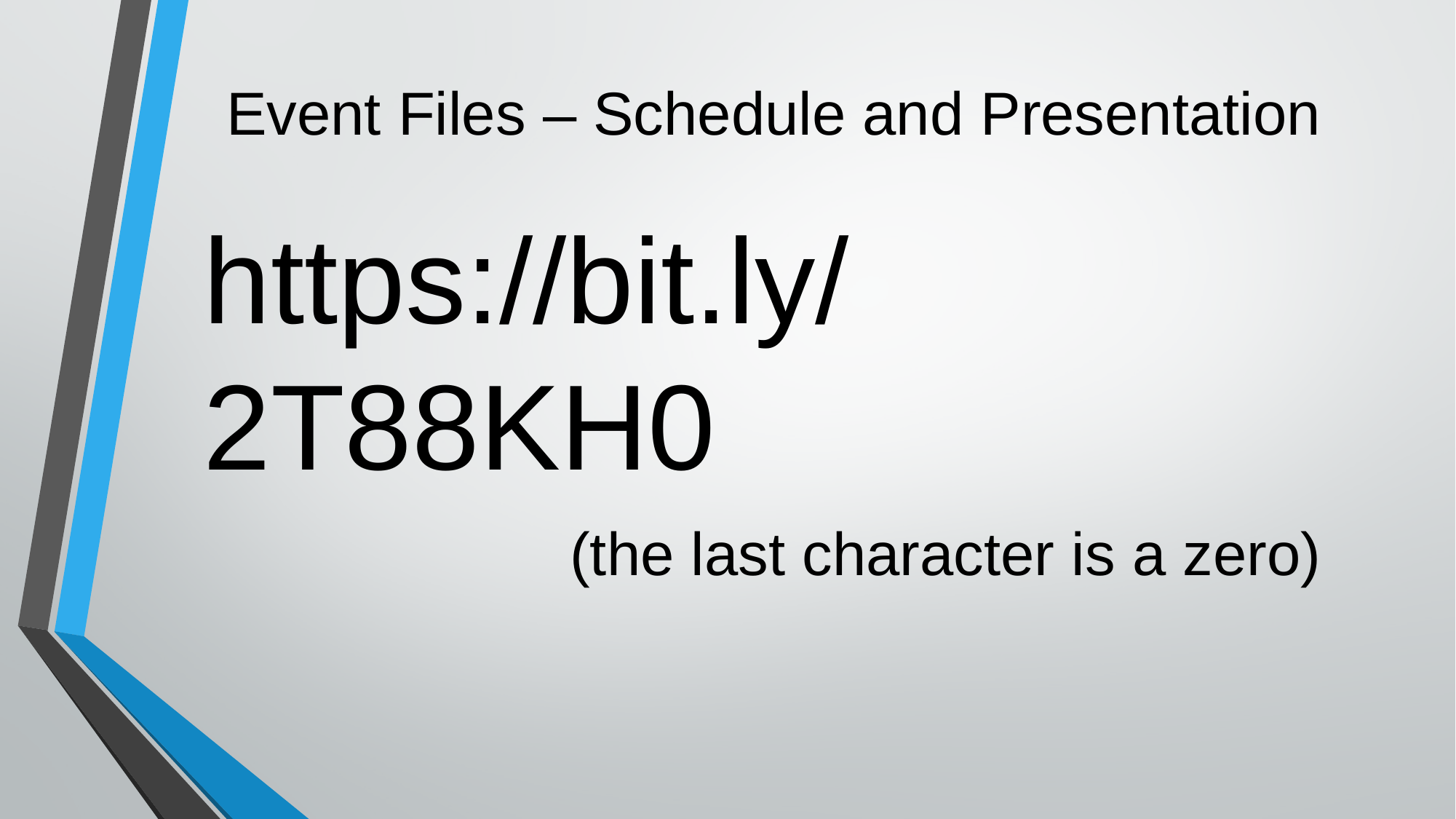

# Event Files – Schedule and Presentation
https://bit.ly/2T88KH0
(the last character is a zero)